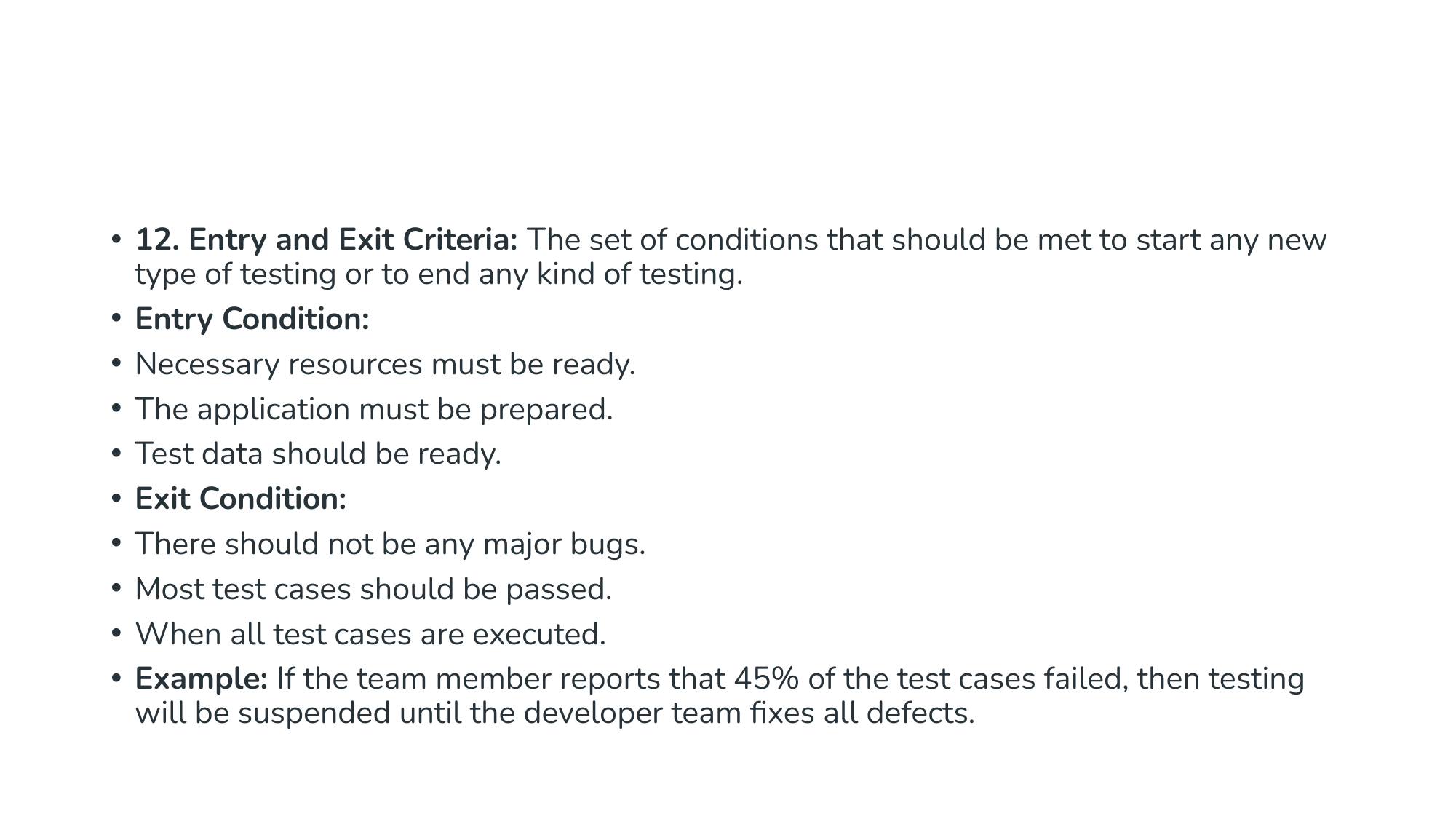

#
12. Entry and Exit Criteria: The set of conditions that should be met to start any new type of testing or to end any kind of testing.
Entry Condition:
Necessary resources must be ready.
The application must be prepared.
Test data should be ready.
Exit Condition:
There should not be any major bugs.
Most test cases should be passed.
When all test cases are executed.
Example: If the team member reports that 45% of the test cases failed, then testing will be suspended until the developer team fixes all defects.